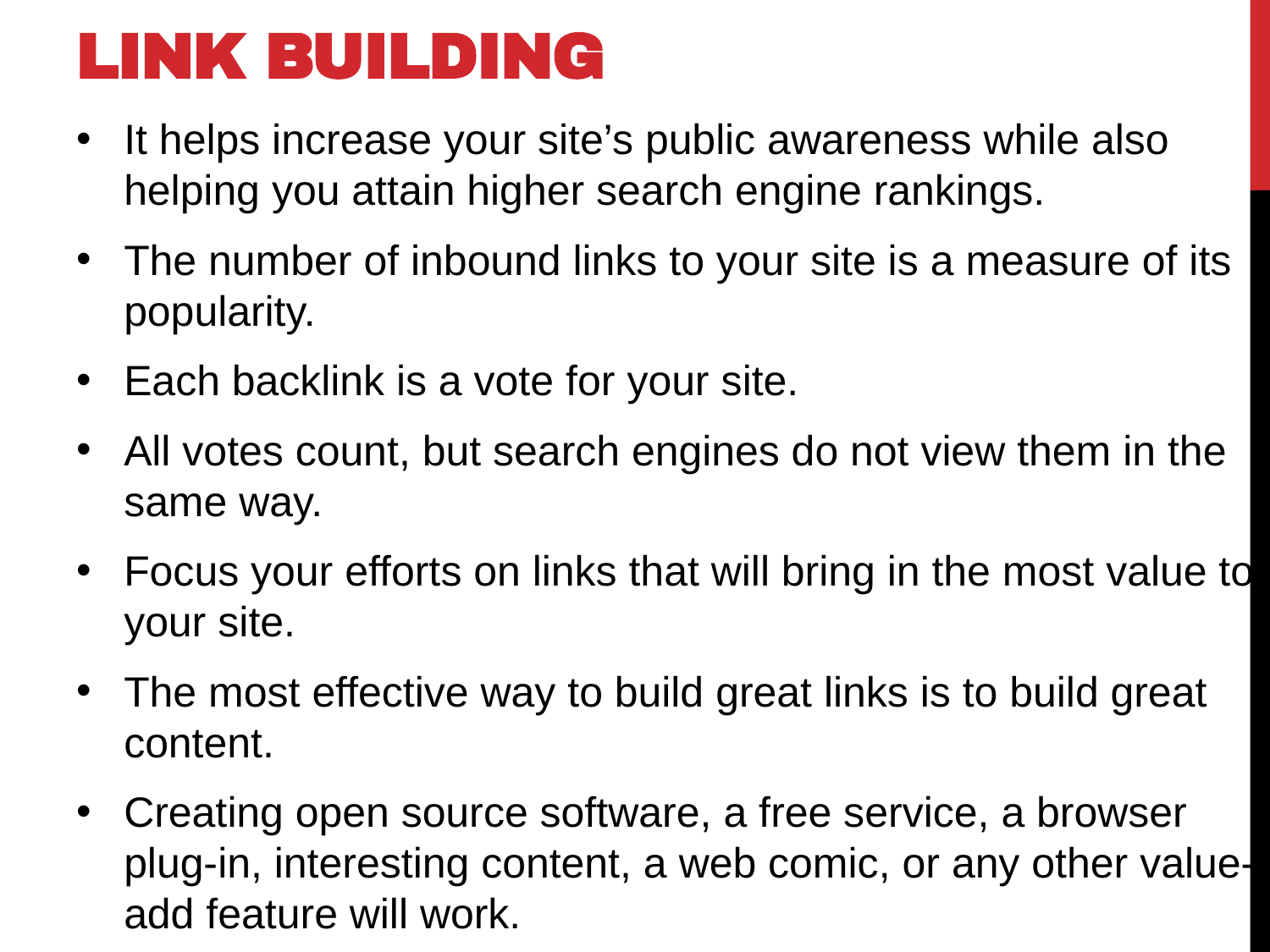

# Link Building
It helps increase your site’s public awareness while also helping you attain higher search engine rankings.
The number of inbound links to your site is a measure of its popularity.
Each backlink is a vote for your site.
All votes count, but search engines do not view them in the same way.
Focus your efforts on links that will bring in the most value to your site.
The most effective way to build great links is to build great content.
Creating open source software, a free service, a browser plug-in, interesting content, a web comic, or any other value-add feature will work.